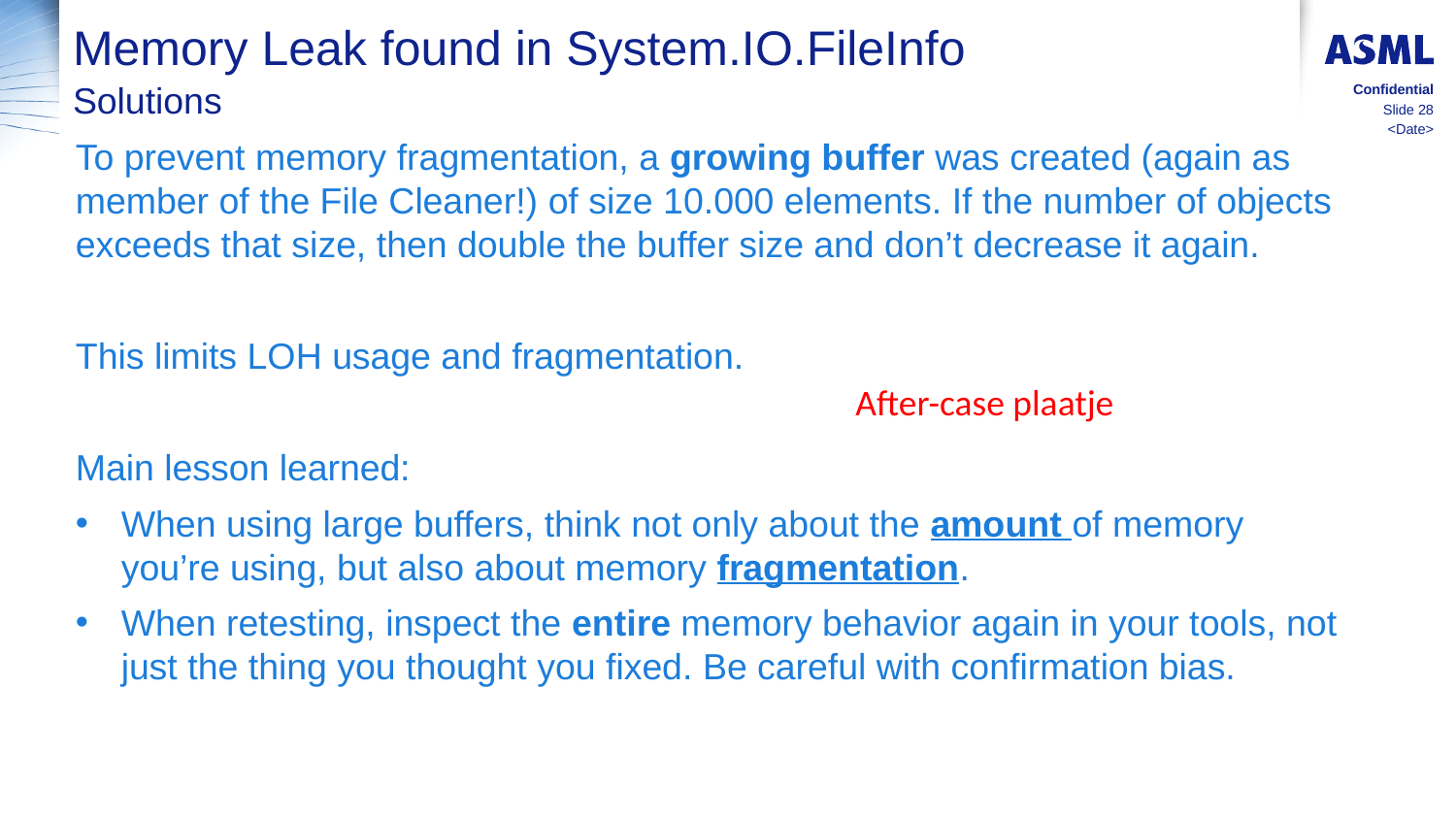

# Memory Leak found in System.IO.FileInfo
Solutions
Confidential
Slide 28
<Date>
To prevent memory fragmentation, a growing buffer was created (again as member of the File Cleaner!) of size 10.000 elements. If the number of objects exceeds that size, then double the buffer size and don’t decrease it again.

This limits LOH usage and fragmentation.

Main lesson learned:
When using large buffers, think not only about the amount of memory you’re using, but also about memory fragmentation.
When retesting, inspect the entire memory behavior again in your tools, not just the thing you thought you fixed. Be careful with confirmation bias.
After-case plaatje